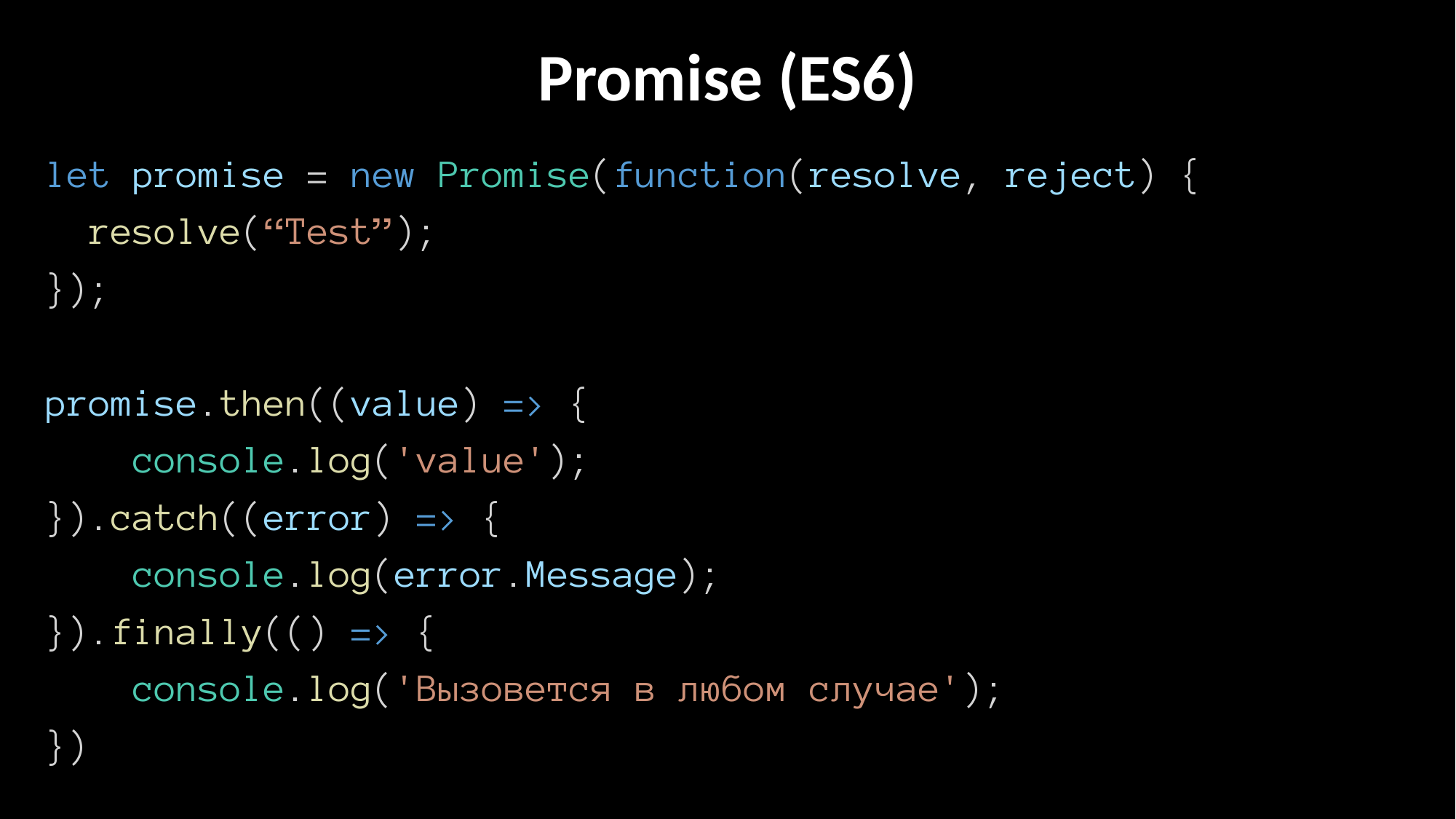

# Promise (ES6)
let promise = new Promise(function(resolve, reject) {
  resolve(“Test”);
});

promise.then((value) => {
    console.log('value');
}).catch((error) => {
    console.log(error.Message);
}).finally(() => {
    console.log('Вызовется в любом случае');
})